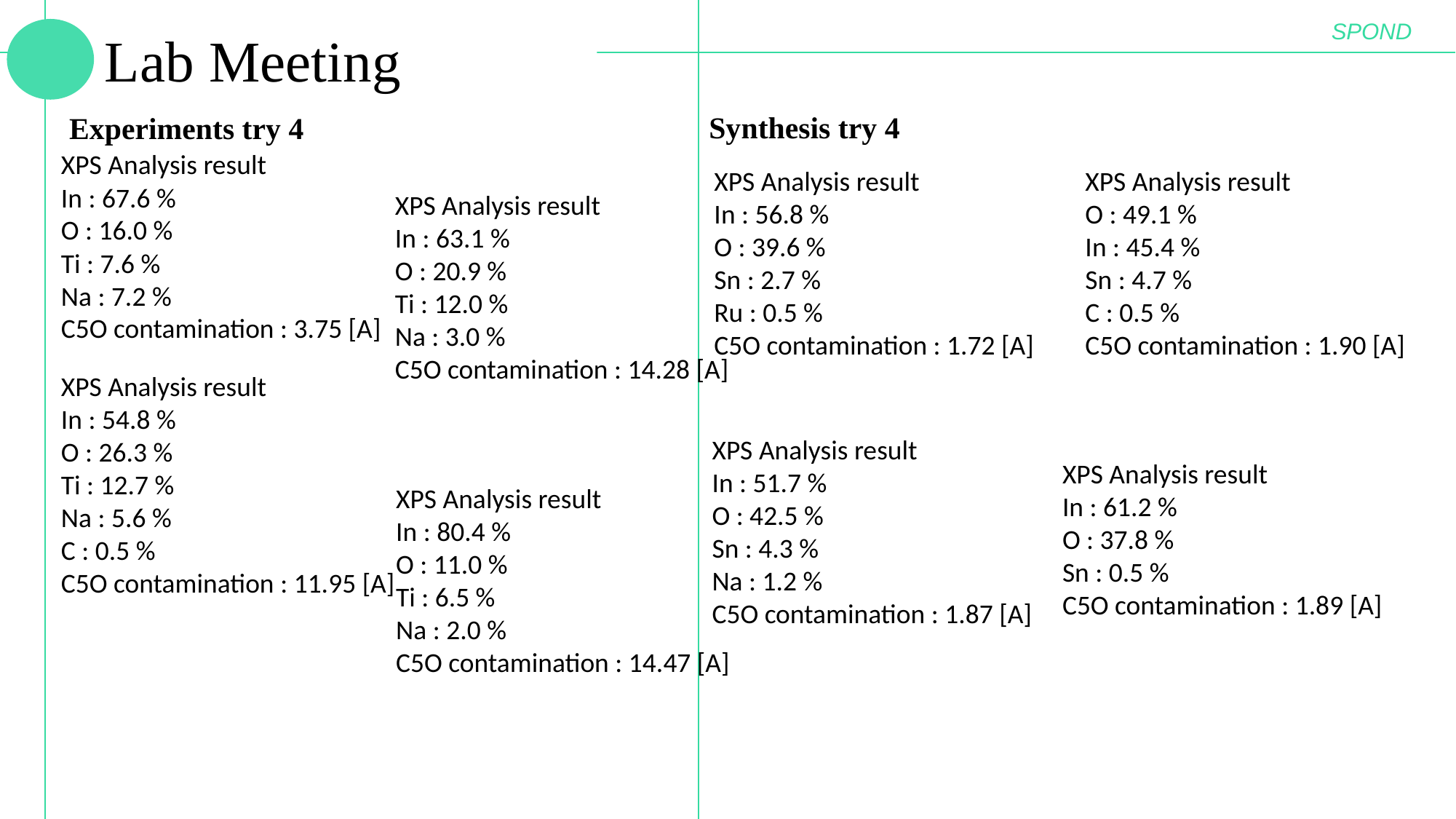

SPOND
Lab Meeting

Synthesis try 4
Experiments try 4
XPS Analysis result
In : 67.6 %
O : 16.0 %
Ti : 7.6 %
Na : 7.2 %
C5O contamination : 3.75 [A]
XPS Analysis result
In : 56.8 %
O : 39.6 %
Sn : 2.7 %
Ru : 0.5 %
C5O contamination : 1.72 [A]
XPS Analysis result
O : 49.1 %
In : 45.4 %
Sn : 4.7 %
C : 0.5 %
C5O contamination : 1.90 [A]
XPS Analysis result
In : 63.1 %
O : 20.9 %
Ti : 12.0 %
Na : 3.0 %
C5O contamination : 14.28 [A]
XPS Analysis result
In : 54.8 %
O : 26.3 %
Ti : 12.7 %
Na : 5.6 %
C : 0.5 %
C5O contamination : 11.95 [A]
XPS Analysis result
In : 51.7 %
O : 42.5 %
Sn : 4.3 %
Na : 1.2 %
C5O contamination : 1.87 [A]
XPS Analysis result
In : 61.2 %
O : 37.8 %
Sn : 0.5 %
C5O contamination : 1.89 [A]
XPS Analysis result
In : 80.4 %
O : 11.0 %
Ti : 6.5 %
Na : 2.0 %
C5O contamination : 14.47 [A]